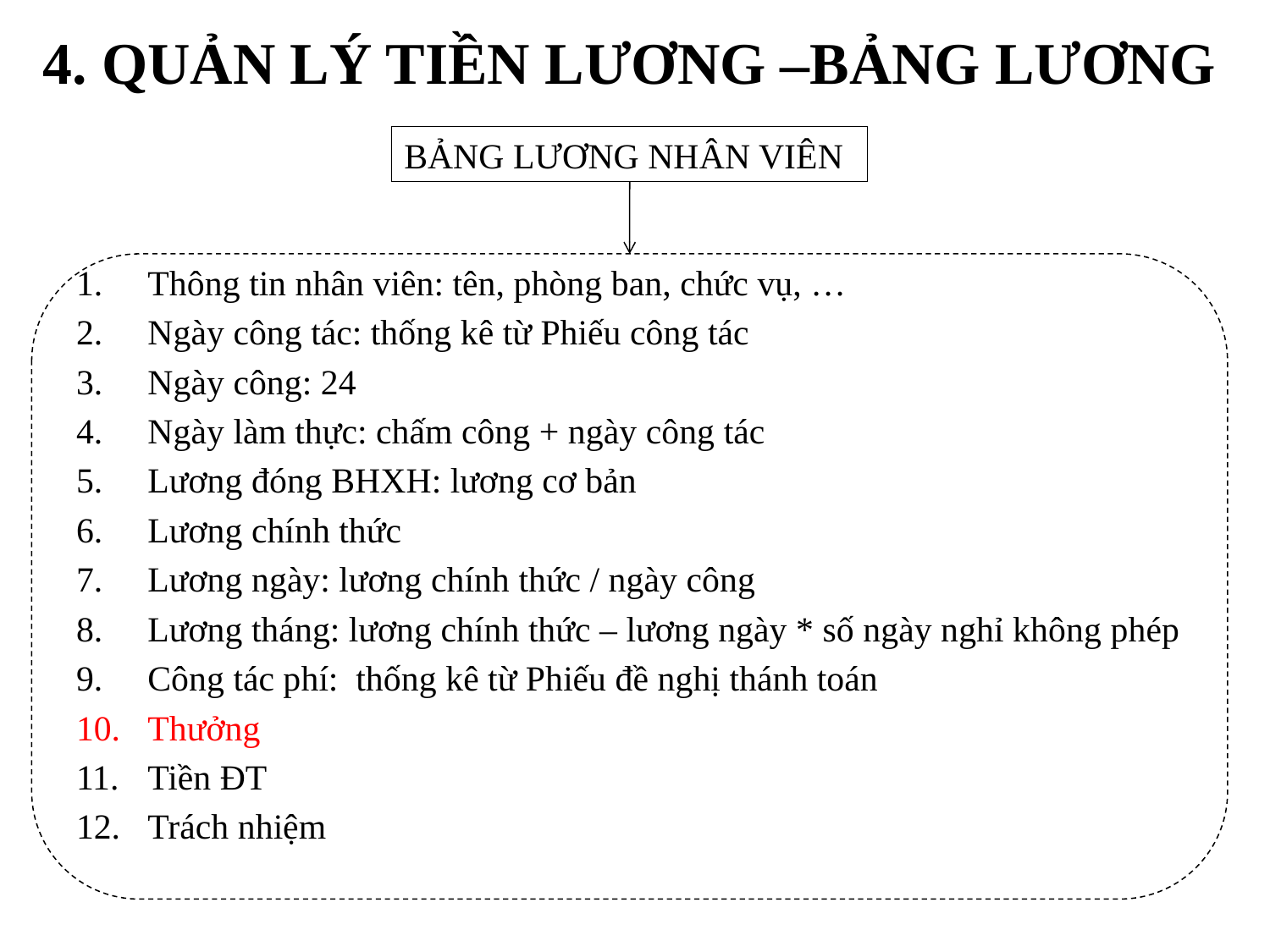

# 4. QUẢN LÝ TIỀN LƯƠNG –BẢNG LƯƠNG
BẢNG LƯƠNG NHÂN VIÊN

Thông tin nhân viên: tên, phòng ban, chức vụ, …
Ngày công tác: thống kê từ Phiếu công tác
Ngày công: 24
Ngày làm thực: chấm công + ngày công tác
Lương đóng BHXH: lương cơ bản
Lương chính thức
Lương ngày: lương chính thức / ngày công
Lương tháng: lương chính thức – lương ngày * số ngày nghỉ không phép
Công tác phí:  thống kê từ Phiếu đề nghị thánh toán
Thưởng
Tiền ĐT
Trách nhiệm